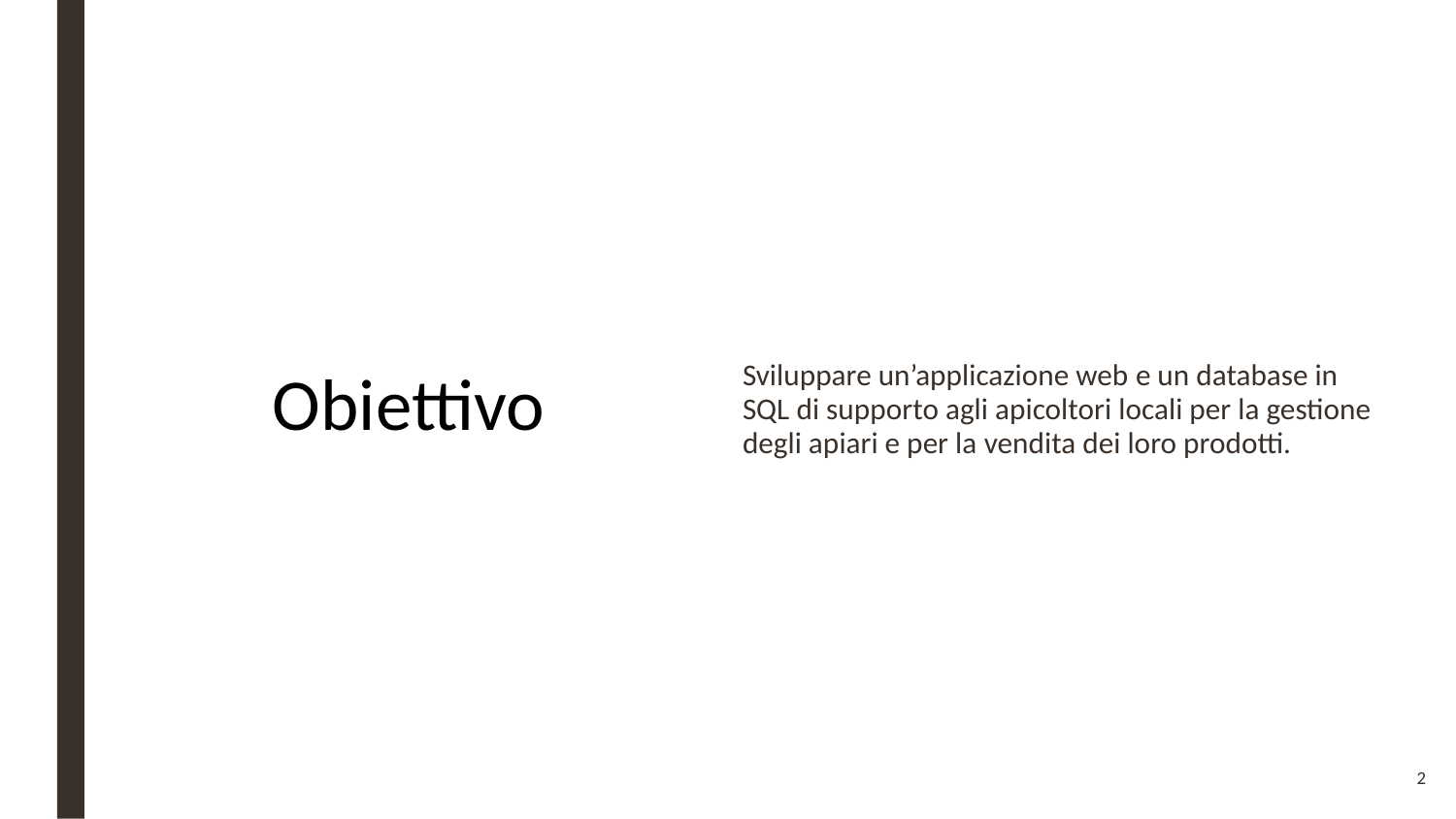

Sviluppare un’applicazione web e un database in SQL di supporto agli apicoltori locali per la gestione degli apiari e per la vendita dei loro prodotti.
# Obiettivo
2